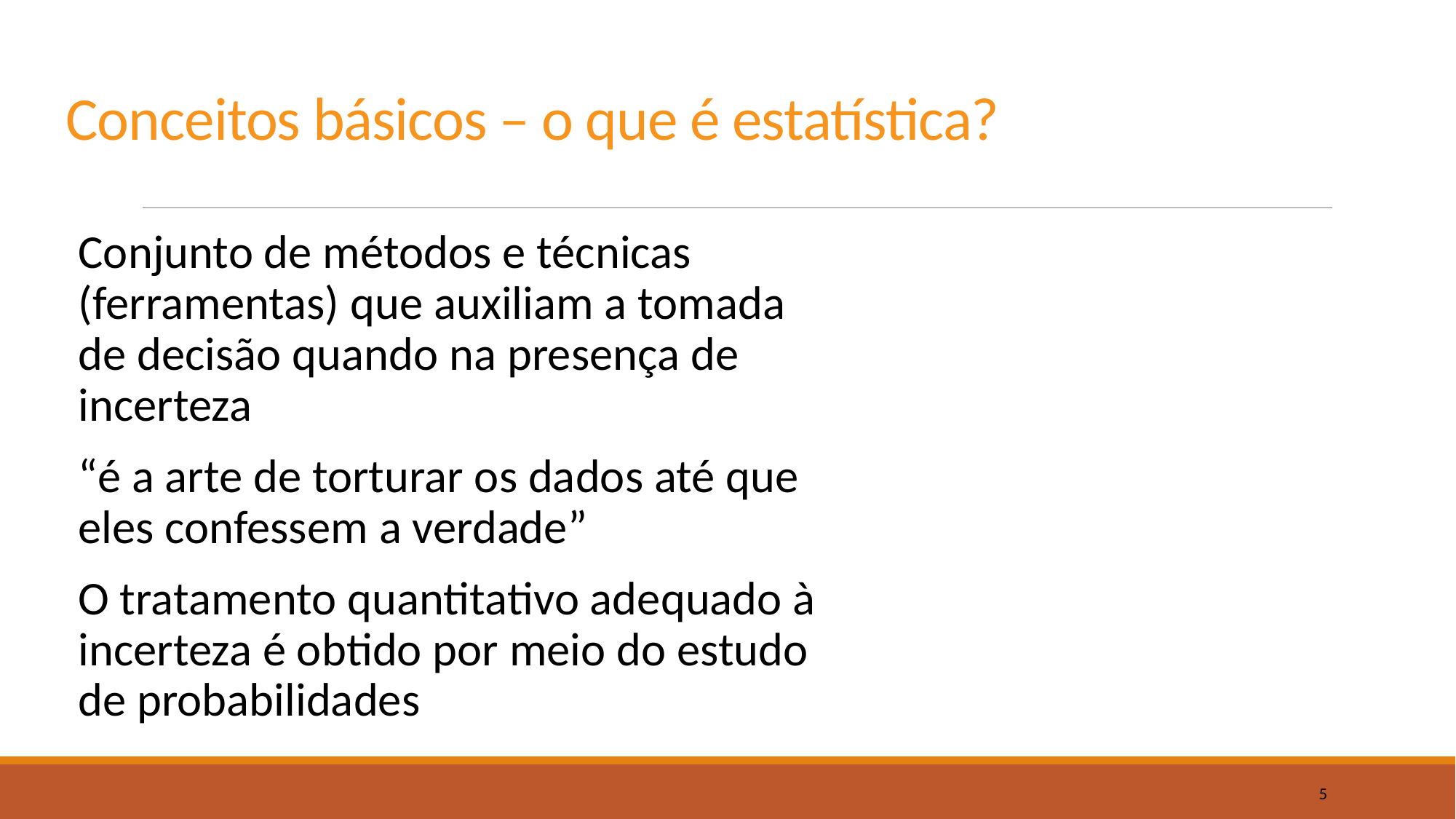

# Conceitos básicos – o que é estatística?
Conjunto de métodos e técnicas (ferramentas) que auxiliam a tomada de decisão quando na presença de incerteza
“é a arte de torturar os dados até que eles confessem a verdade”
O tratamento quantitativo adequado à incerteza é obtido por meio do estudo de probabilidades

5